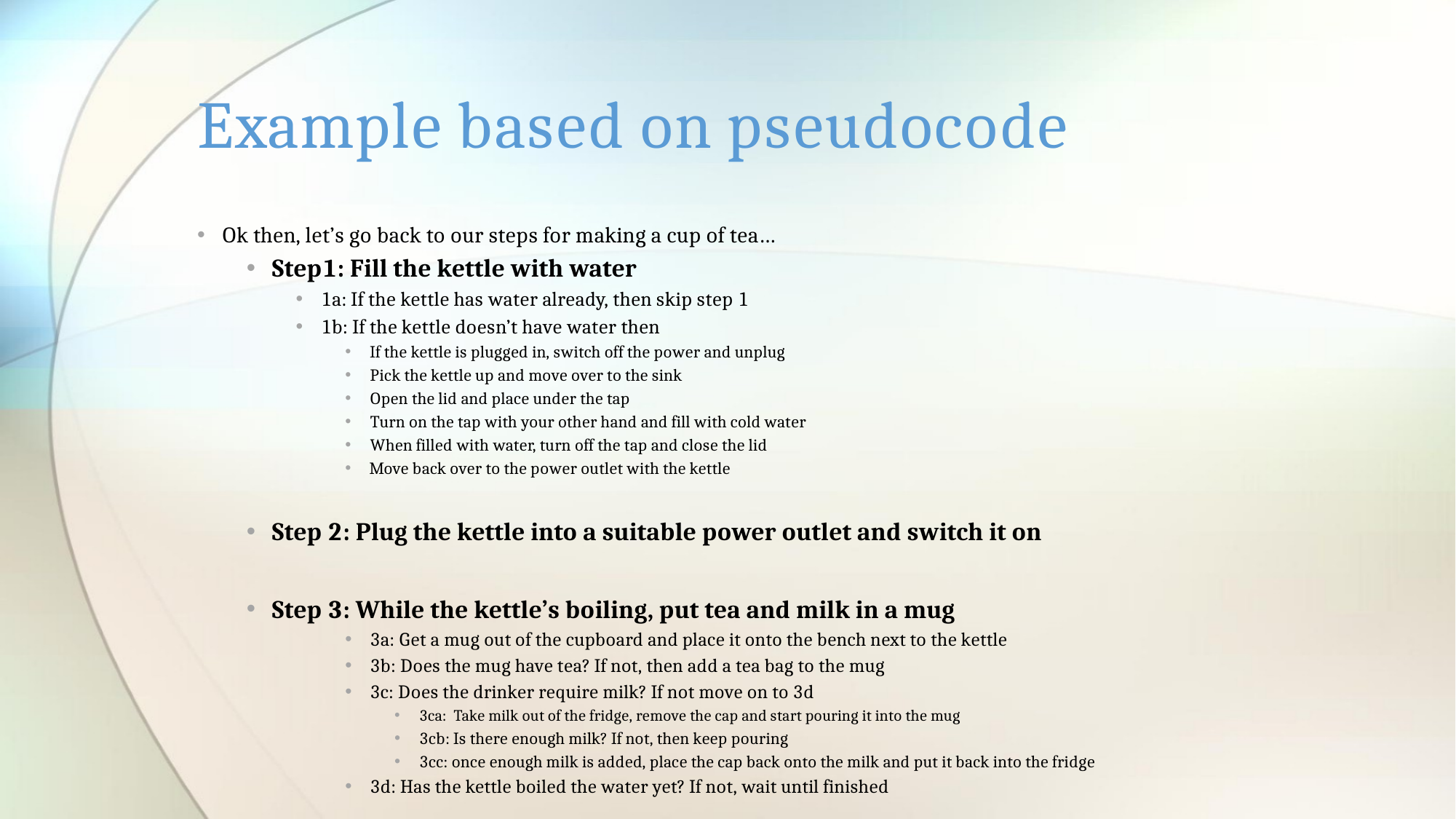

# Example based on pseudocode
Ok then, let’s go back to our steps for making a cup of tea…
Step1: Fill the kettle with water
1a: If the kettle has water already, then skip step 1
1b: If the kettle doesn’t have water then
If the kettle is plugged in, switch off the power and unplug
Pick the kettle up and move over to the sink
Open the lid and place under the tap
Turn on the tap with your other hand and fill with cold water
When filled with water, turn off the tap and close the lid
Move back over to the power outlet with the kettle

Step 2: Plug the kettle into a suitable power outlet and switch it on

Step 3: While the kettle’s boiling, put tea and milk in a mug
3a: Get a mug out of the cupboard and place it onto the bench next to the kettle
3b: Does the mug have tea? If not, then add a tea bag to the mug
3c: Does the drinker require milk? If not move on to 3d
3ca:  Take milk out of the fridge, remove the cap and start pouring it into the mug
3cb: Is there enough milk? If not, then keep pouring
3cc: once enough milk is added, place the cap back onto the milk and put it back into the fridge
3d: Has the kettle boiled the water yet? If not, wait until finished